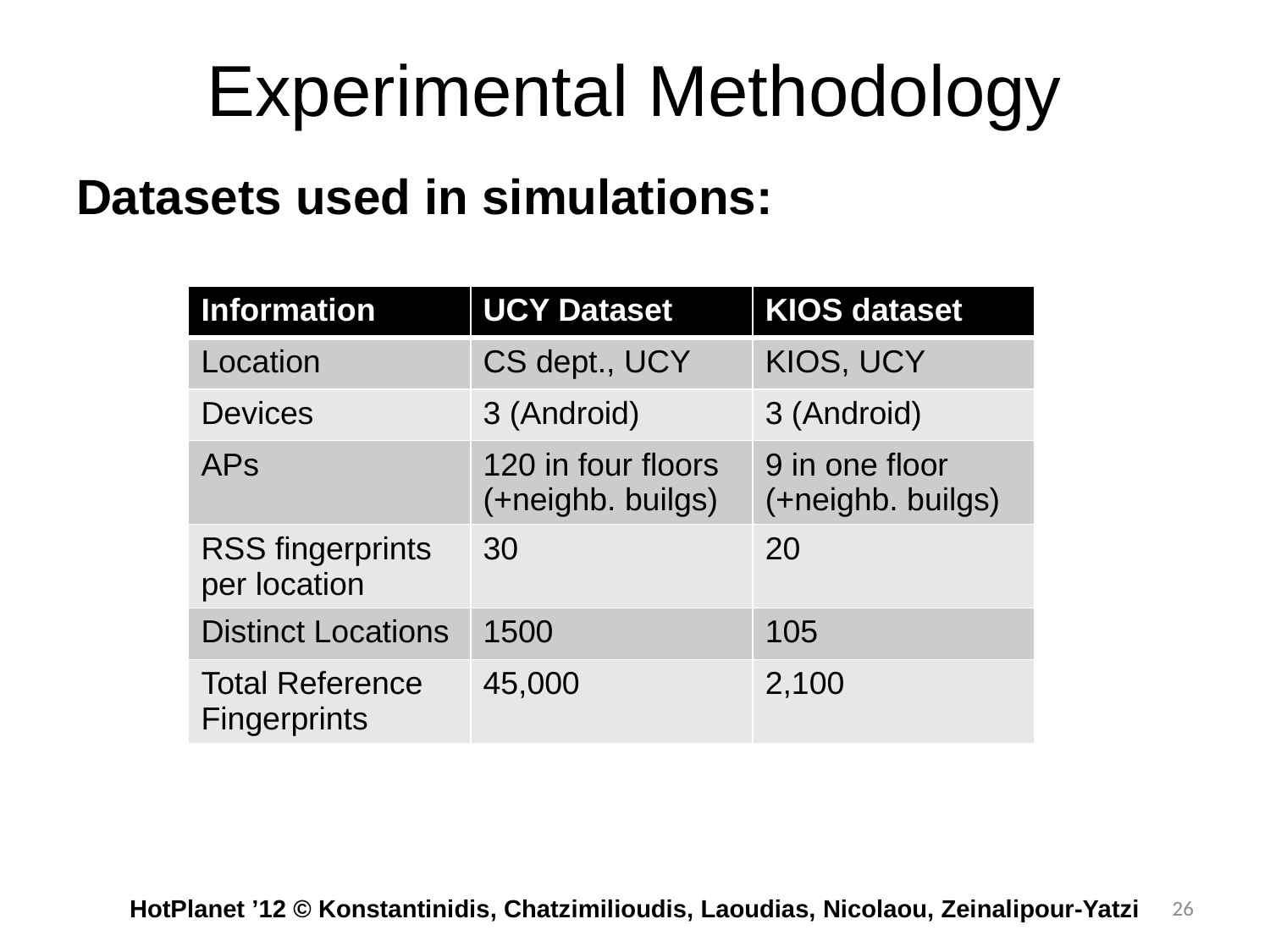

# Experimental Methodology
Datasets used in simulations:

| Information | UCY Dataset | KIOS dataset |
| --- | --- | --- |
| Location | CS dept., UCY | KIOS, UCY |
| Devices | 3 (Android) | 3 (Android) |
| APs | 120 in four floors (+neighb. builgs) | 9 in one floor (+neighb. builgs) |
| RSS fingerprints per location | 30 | 20 |
| Distinct Locations | 1500 | 105 |
| Total Reference Fingerprints | 45,000 | 2,100 |
 HotPlanet ’12 © Konstantinidis, Chatzimilioudis, Laoudias, Nicolaou, Zeinalipour-Yatzi
26